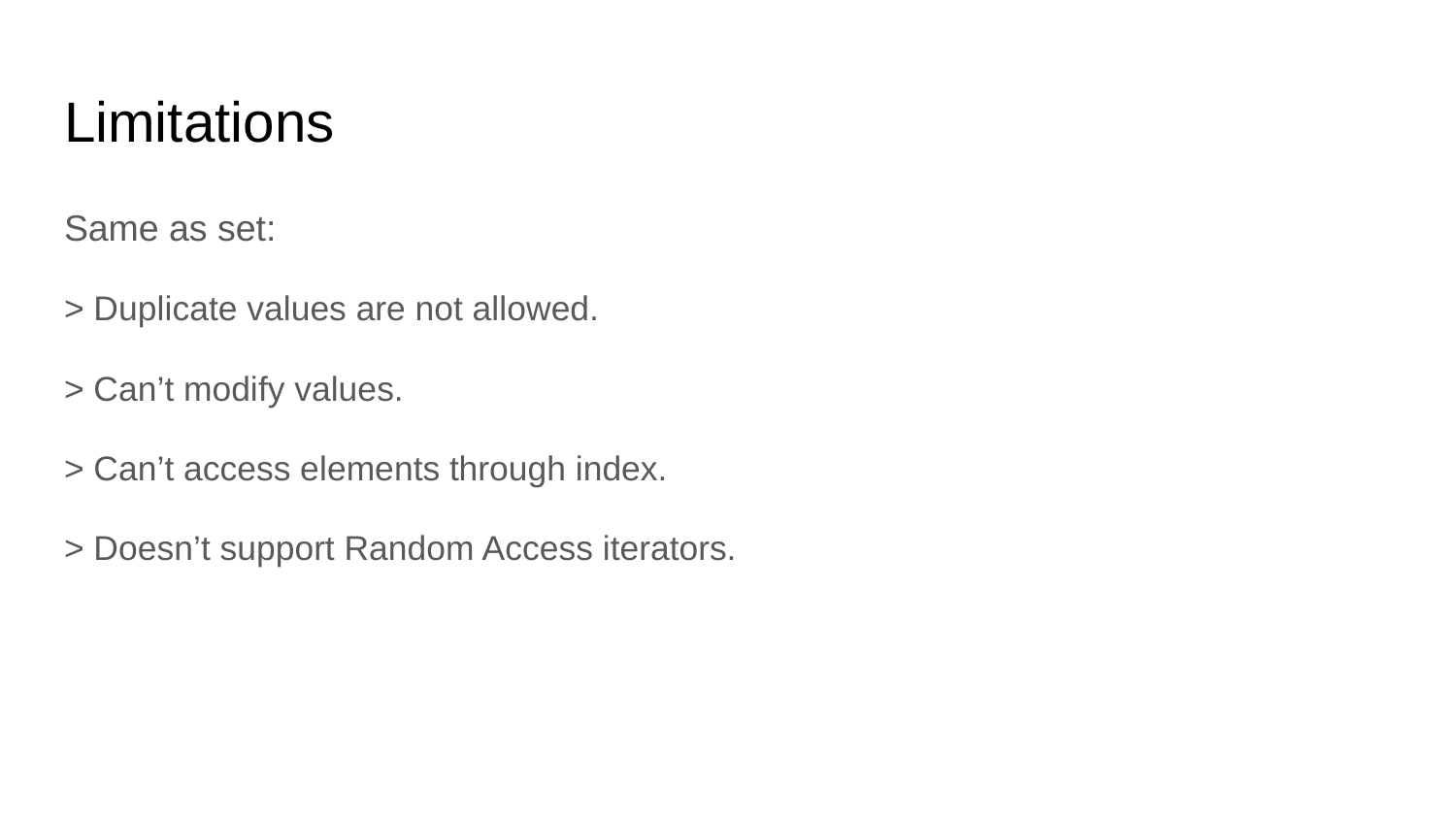

# Limitations
Same as set:
> Duplicate values are not allowed.
> Can’t modify values.
> Can’t access elements through index.
> Doesn’t support Random Access iterators.